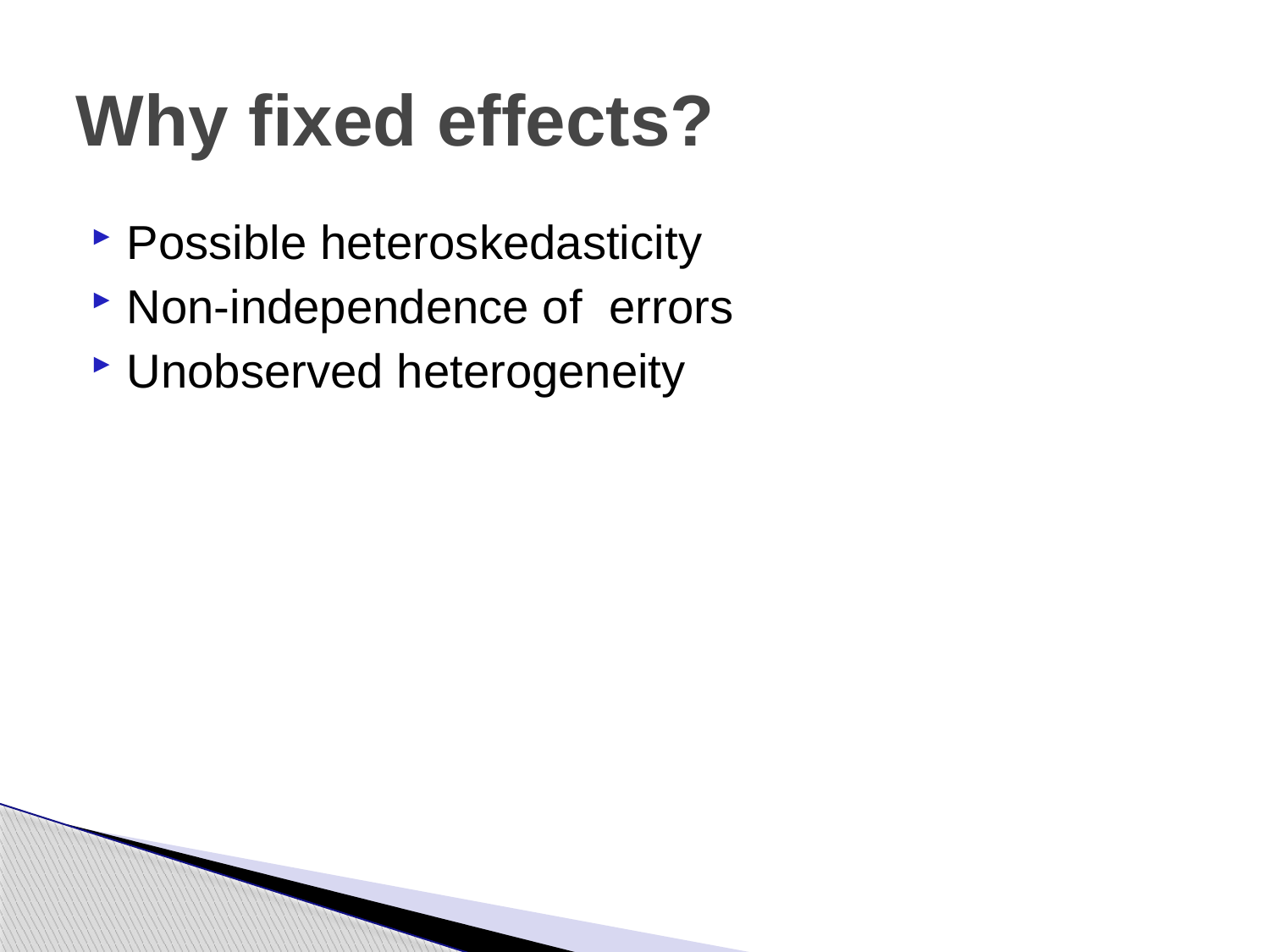

# Why fixed effects?
Possible heteroskedasticity
Non-independence of  errors
Unobserved heterogeneity